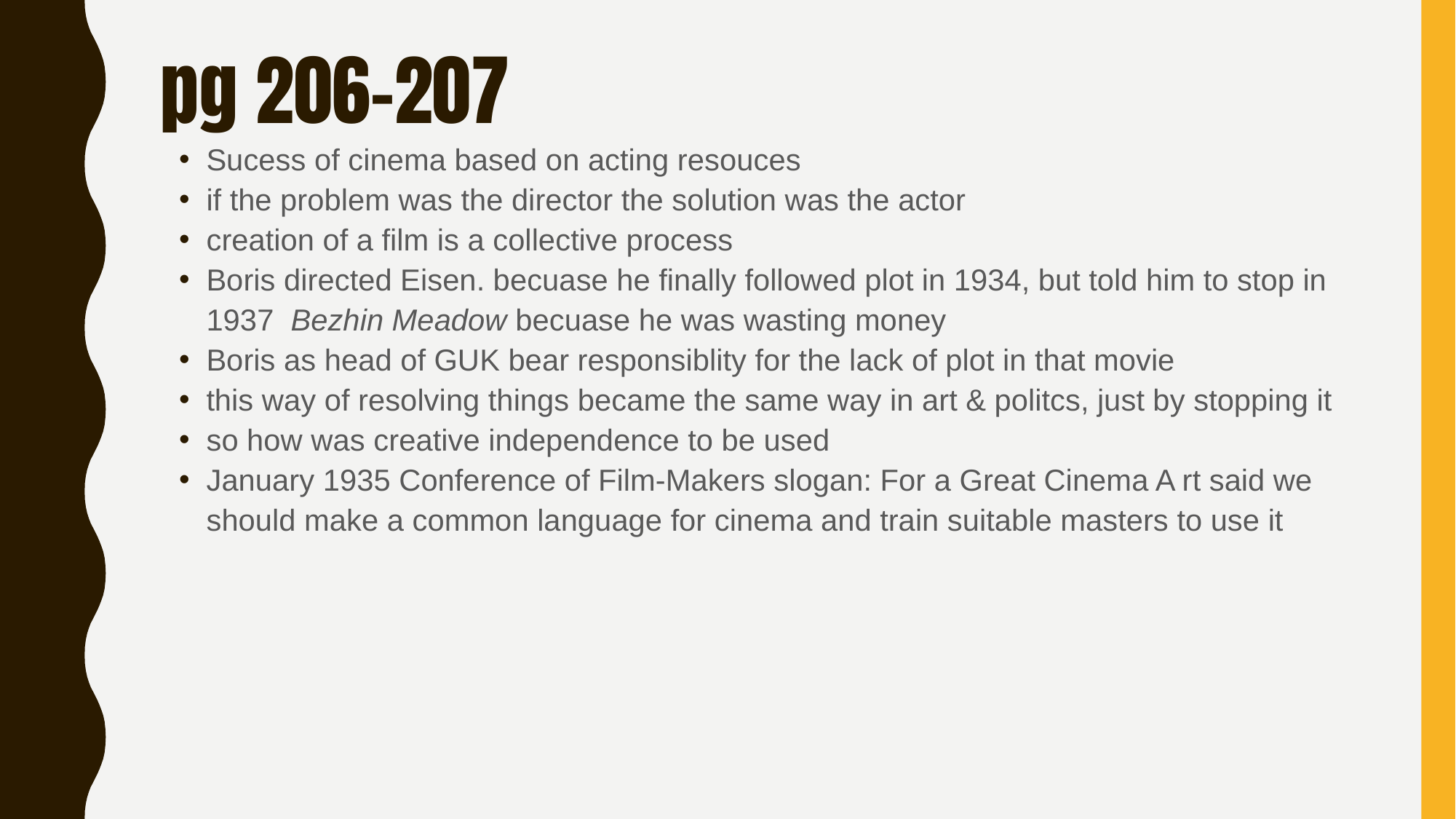

# pg 206-207
Sucess of cinema based on acting resouces
if the problem was the director the solution was the actor
creation of a film is a collective process
Boris directed Eisen. becuase he finally followed plot in 1934, but told him to stop in 1937  Bezhin Meadow becuase he was wasting money
Boris as head of GUK bear responsiblity for the lack of plot in that movie
this way of resolving things became the same way in art & politcs, just by stopping it
so how was creative independence to be used
January 1935 Conference of Film-Makers slogan: For a Great Cinema A rt said we should make a common language for cinema and train suitable masters to use it